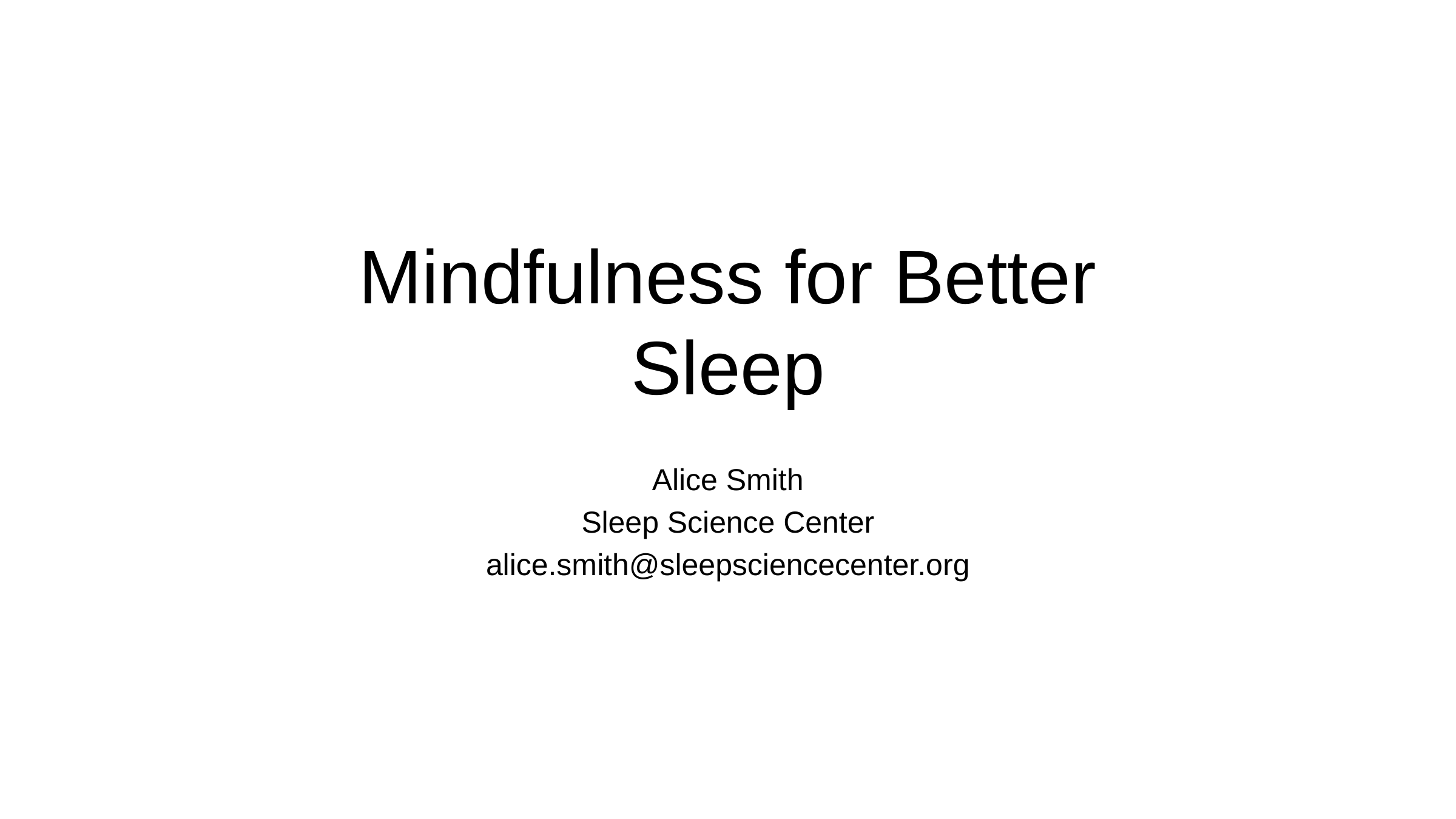

# Mindfulness for Better Sleep
Alice Smith
Sleep Science Center
alice.smith@sleepsciencecenter.org